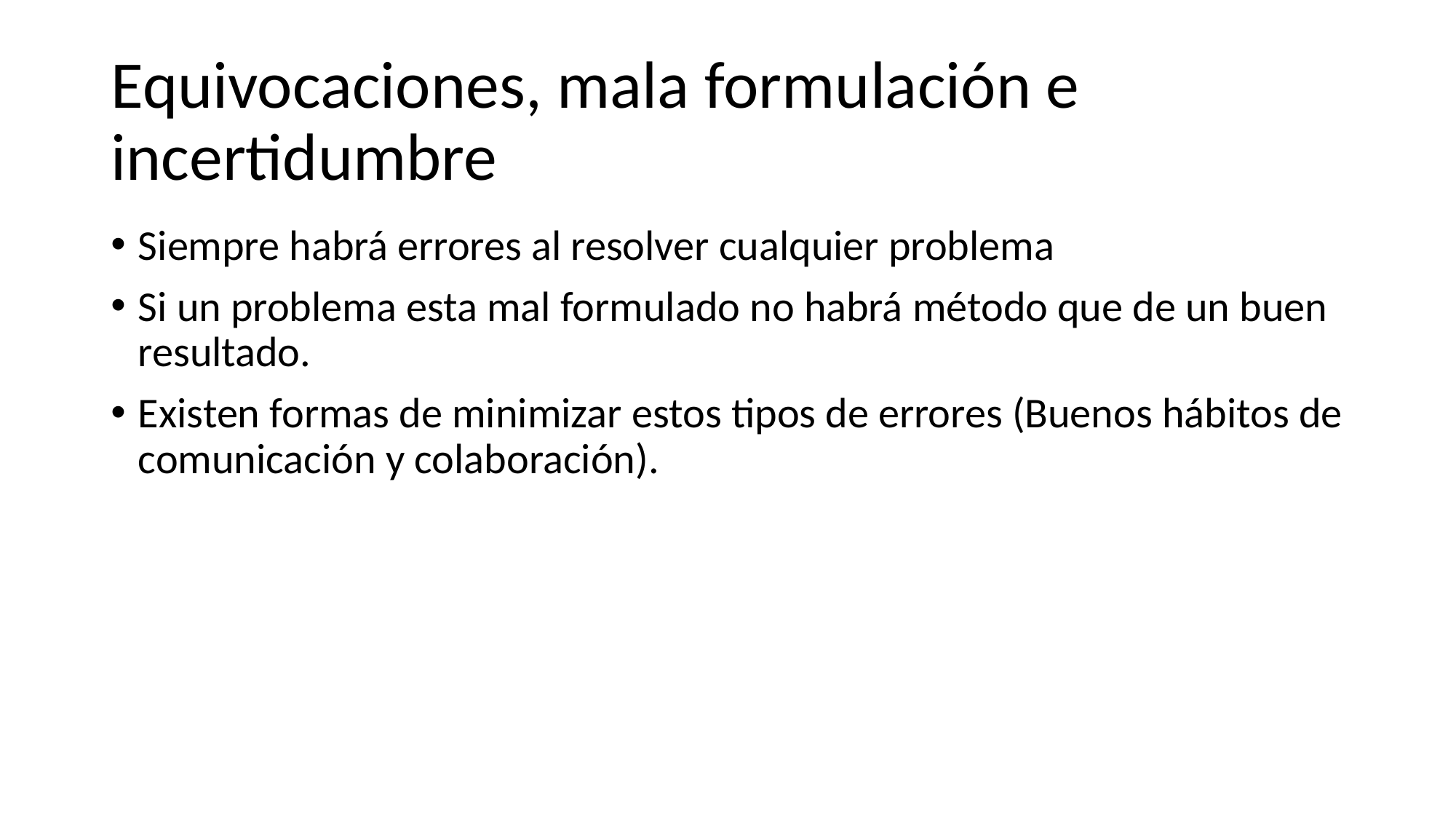

# Equivocaciones, mala formulación e incertidumbre
Siempre habrá errores al resolver cualquier problema
Si un problema esta mal formulado no habrá método que de un buen resultado.
Existen formas de minimizar estos tipos de errores (Buenos hábitos de comunicación y colaboración).